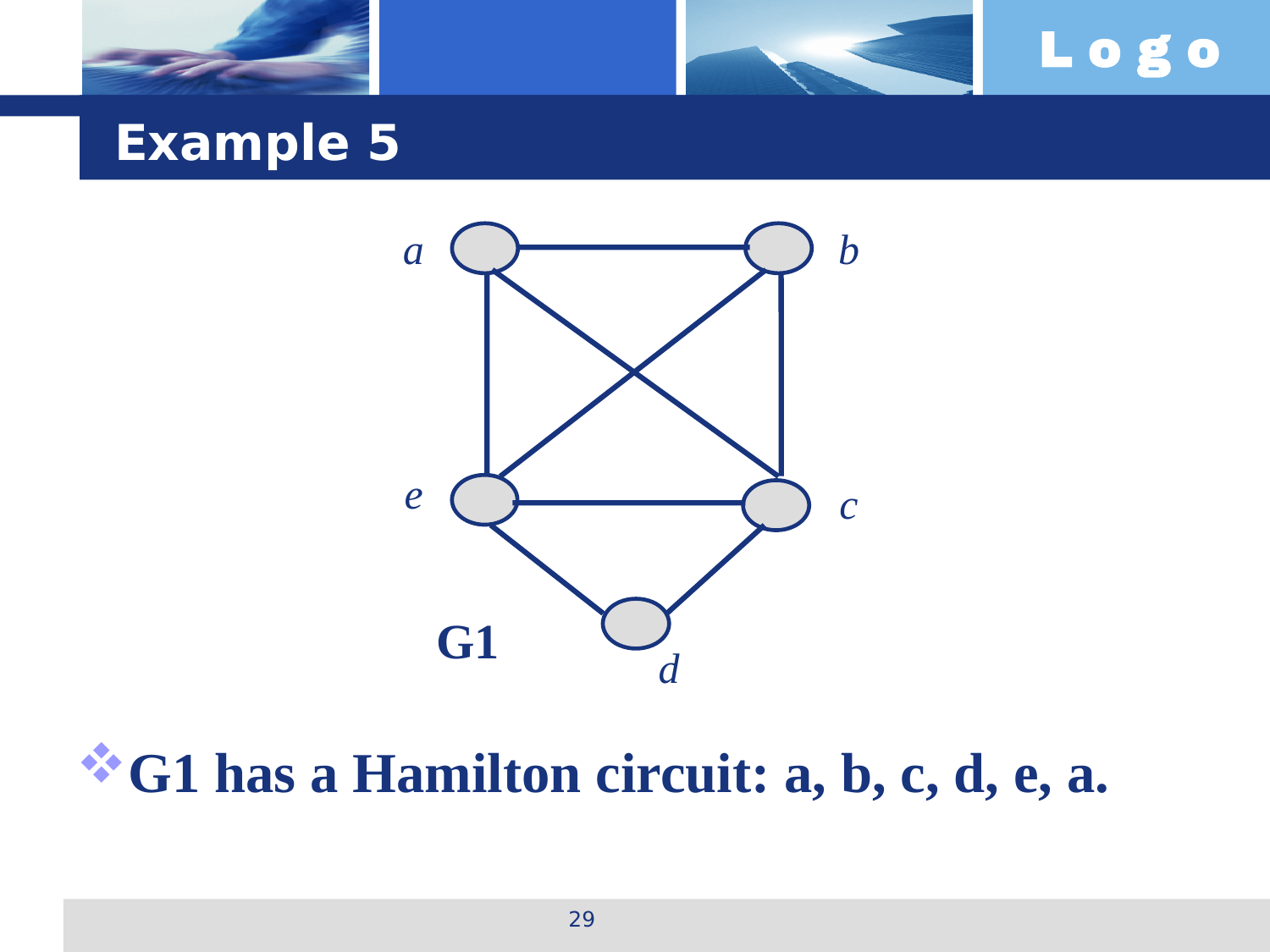

# Example 5
a
b

e
c

G1
d
G1 has a Hamilton circuit: a, b, c, d, e, a.
29